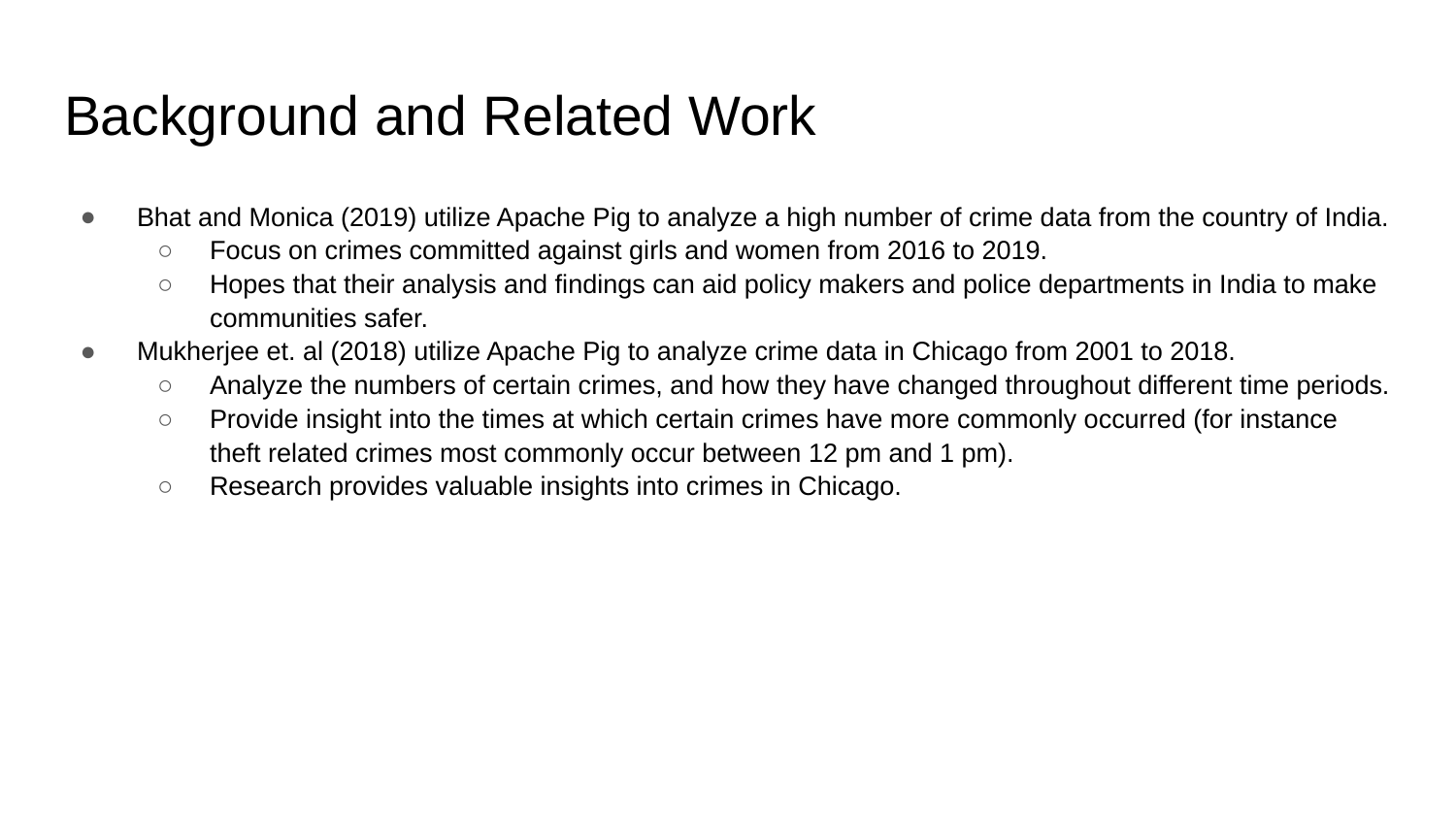

# Background and Related Work
Bhat and Monica (2019) utilize Apache Pig to analyze a high number of crime data from the country of India.
Focus on crimes committed against girls and women from 2016 to 2019.
Hopes that their analysis and findings can aid policy makers and police departments in India to make communities safer.
Mukherjee et. al (2018) utilize Apache Pig to analyze crime data in Chicago from 2001 to 2018.
Analyze the numbers of certain crimes, and how they have changed throughout different time periods.
Provide insight into the times at which certain crimes have more commonly occurred (for instance theft related crimes most commonly occur between 12 pm and 1 pm).
Research provides valuable insights into crimes in Chicago.